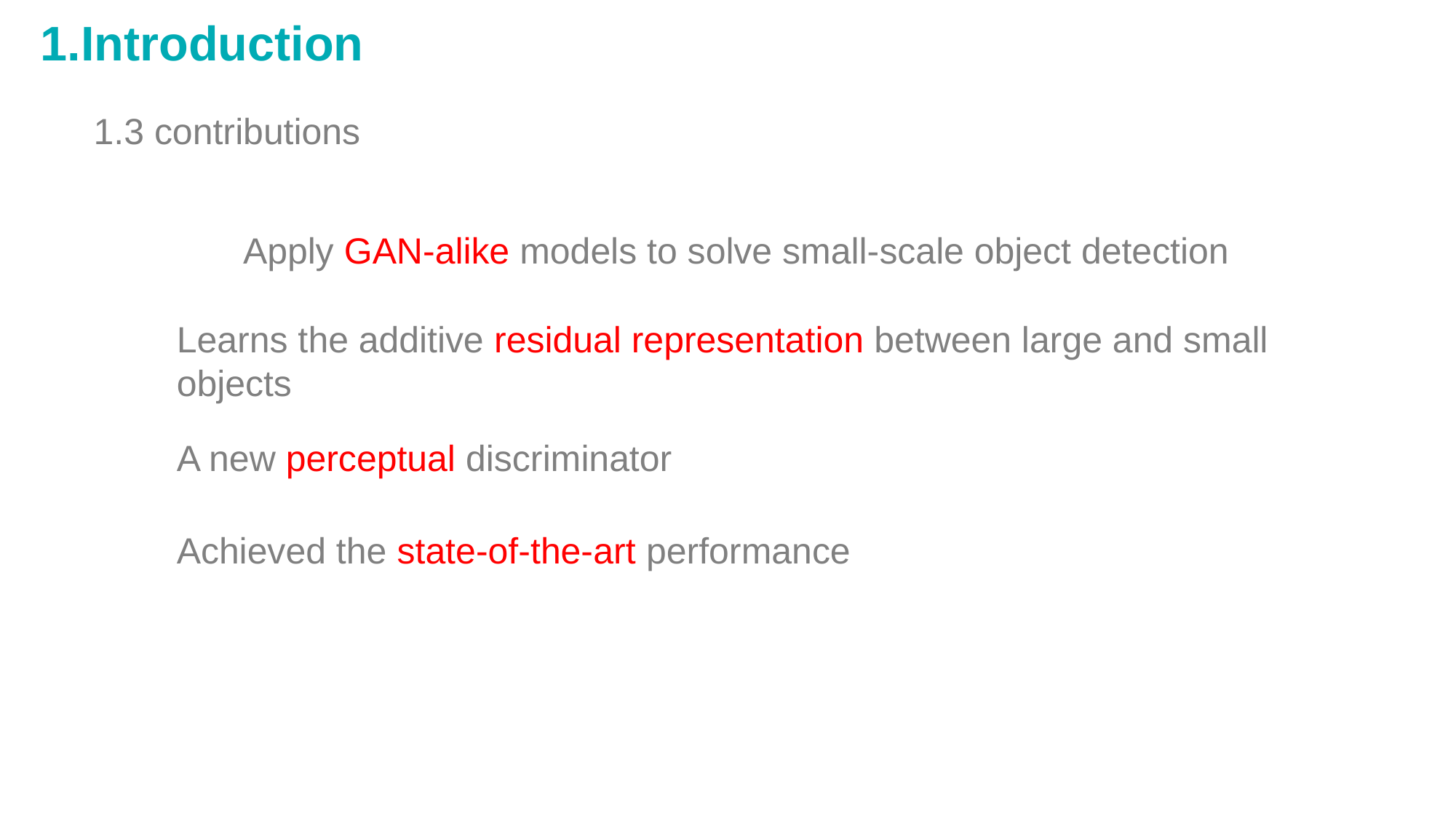

1.Introduction
1.3 contributions
 Apply GAN-alike models to solve small-scale object detection
Learns the additive residual representation between large and small objects
A new perceptual discriminator
Achieved the state-of-the-art performance